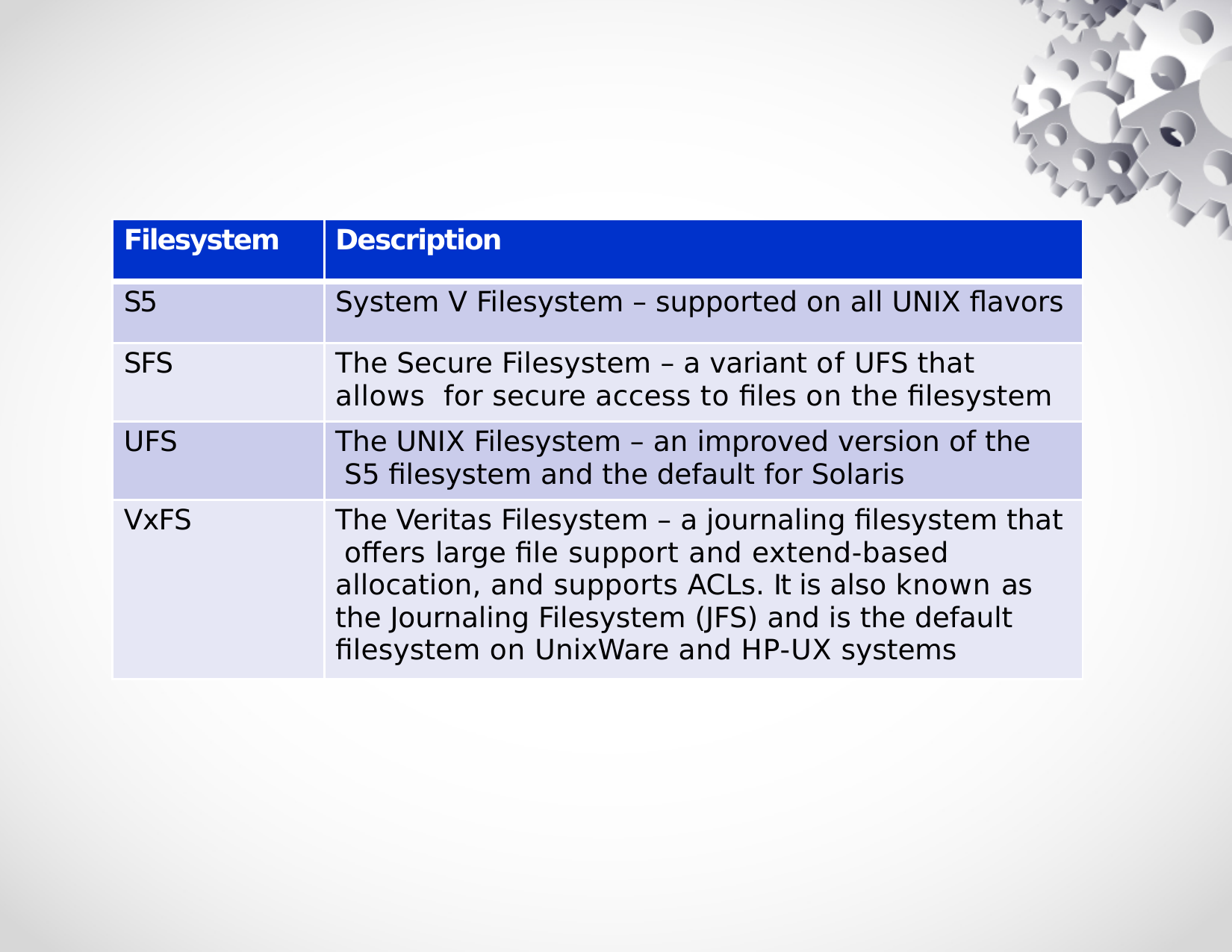

| Filesystem | Description |
| --- | --- |
| S5 | System V Filesystem – supported on all UNIX flavors |
| SFS | The Secure Filesystem – a variant of UFS that allows for secure access to files on the filesystem |
| UFS | The UNIX Filesystem – an improved version of the S5 filesystem and the default for Solaris |
| VxFS | The Veritas Filesystem – a journaling filesystem that offers large file support and extend-based allocation, and supports ACLs. It is also known as the Journaling Filesystem (JFS) and is the default filesystem on UnixWare and HP-UX systems |